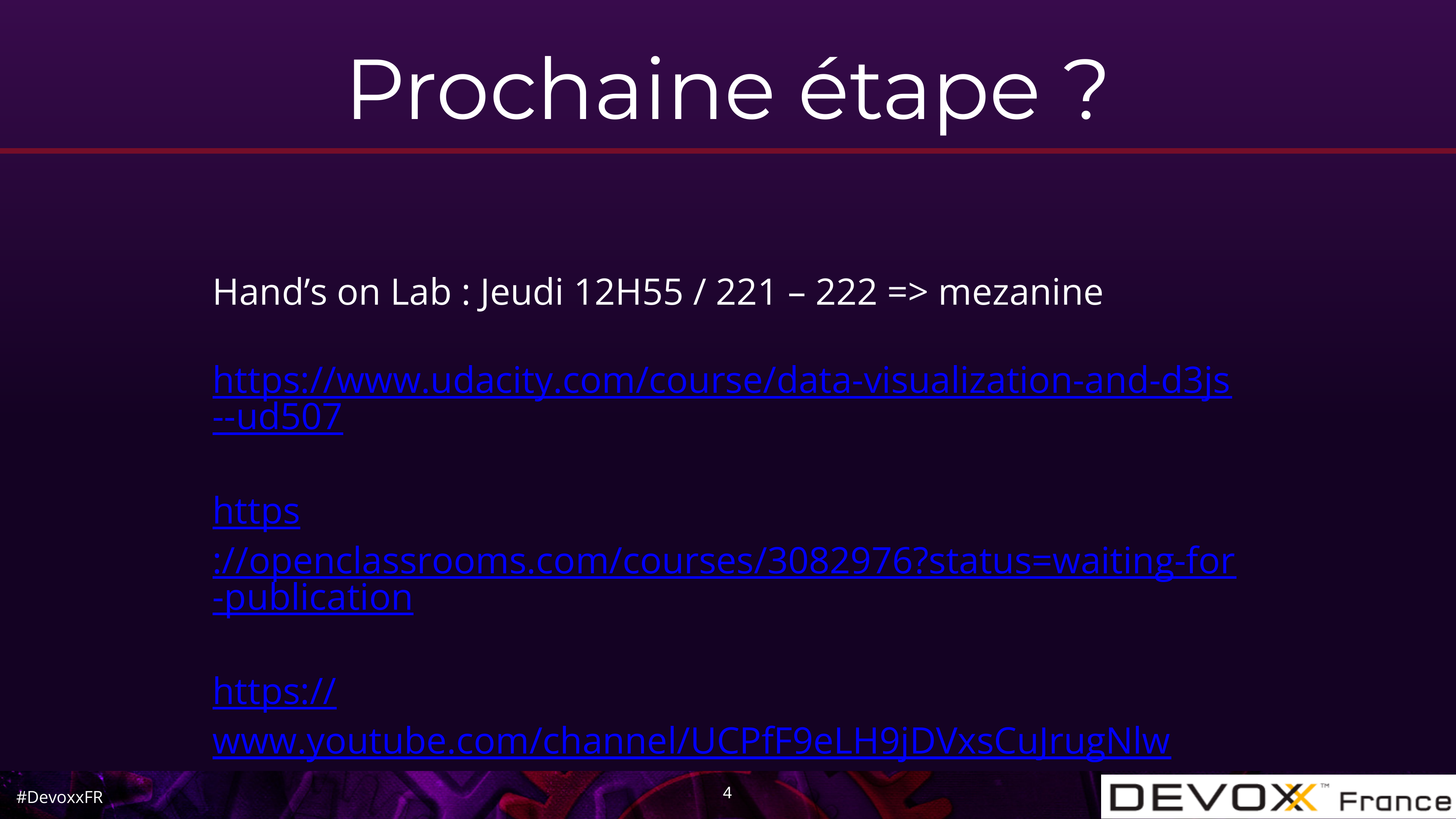

# Prochaine étape ?

Hand’s on Lab : Jeudi 12H55 / 221 – 222 => mezanine
https://www.udacity.com/course/data-visualization-and-d3js--ud507
https://openclassrooms.com/courses/3082976?status=waiting-for-publication
https://www.youtube.com/channel/UCPfF9eLH9jDVxsCuJrugNlw
4